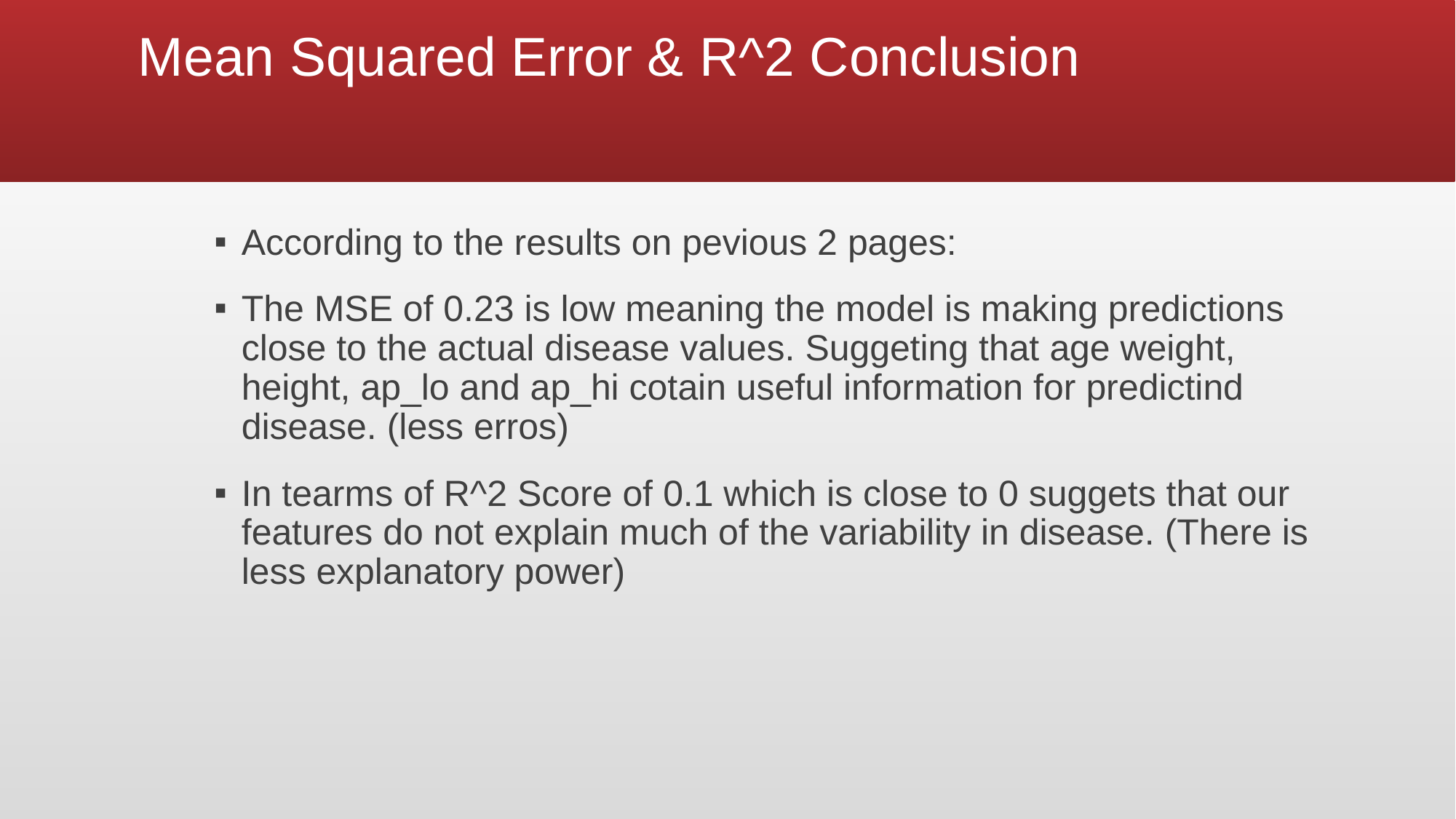

# Mean Squared Error & R^2 Conclusion
According to the results on pevious 2 pages:
The MSE of 0.23 is low meaning the model is making predictions close to the actual disease values. Suggeting that age weight, height, ap_lo and ap_hi cotain useful information for predictind disease. (less erros)
In tearms of R^2 Score of 0.1 which is close to 0 suggets that our features do not explain much of the variability in disease. (There is less explanatory power)